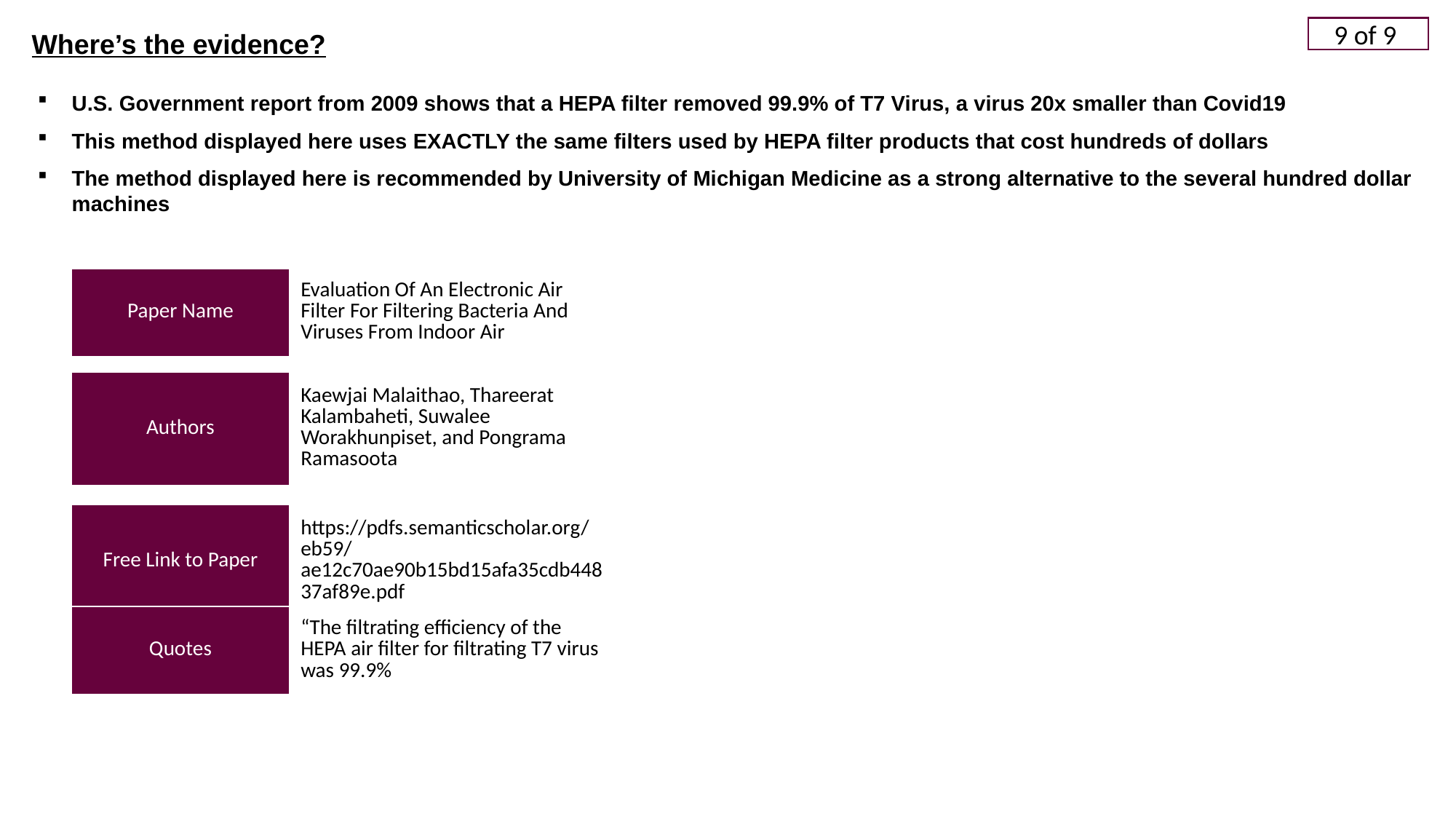

9 of 9
Where’s the evidence?
U.S. Government report from 2009 shows that a HEPA filter removed 99.9% of T7 Virus, a virus 20x smaller than Covid19
This method displayed here uses EXACTLY the same filters used by HEPA filter products that cost hundreds of dollars
The method displayed here is recommended by University of Michigan Medicine as a strong alternative to the several hundred dollar machines
| Paper Name | Evaluation Of An Electronic Air Filter For Filtering Bacteria And Viruses From Indoor Air |
| --- | --- |
| Authors | Kaewjai Malaithao, Thareerat Kalambaheti, Suwalee Worakhunpiset, and Pongrama Ramasoota |
| --- | --- |
| Free Link to Paper | https://pdfs.semanticscholar.org/eb59/ae12c70ae90b15bd15afa35cdb44837af89e.pdf |
| --- | --- |
| Quotes | “The filtrating efficiency of the HEPA air filter for filtrating T7 virus was 99.9% |
| --- | --- |